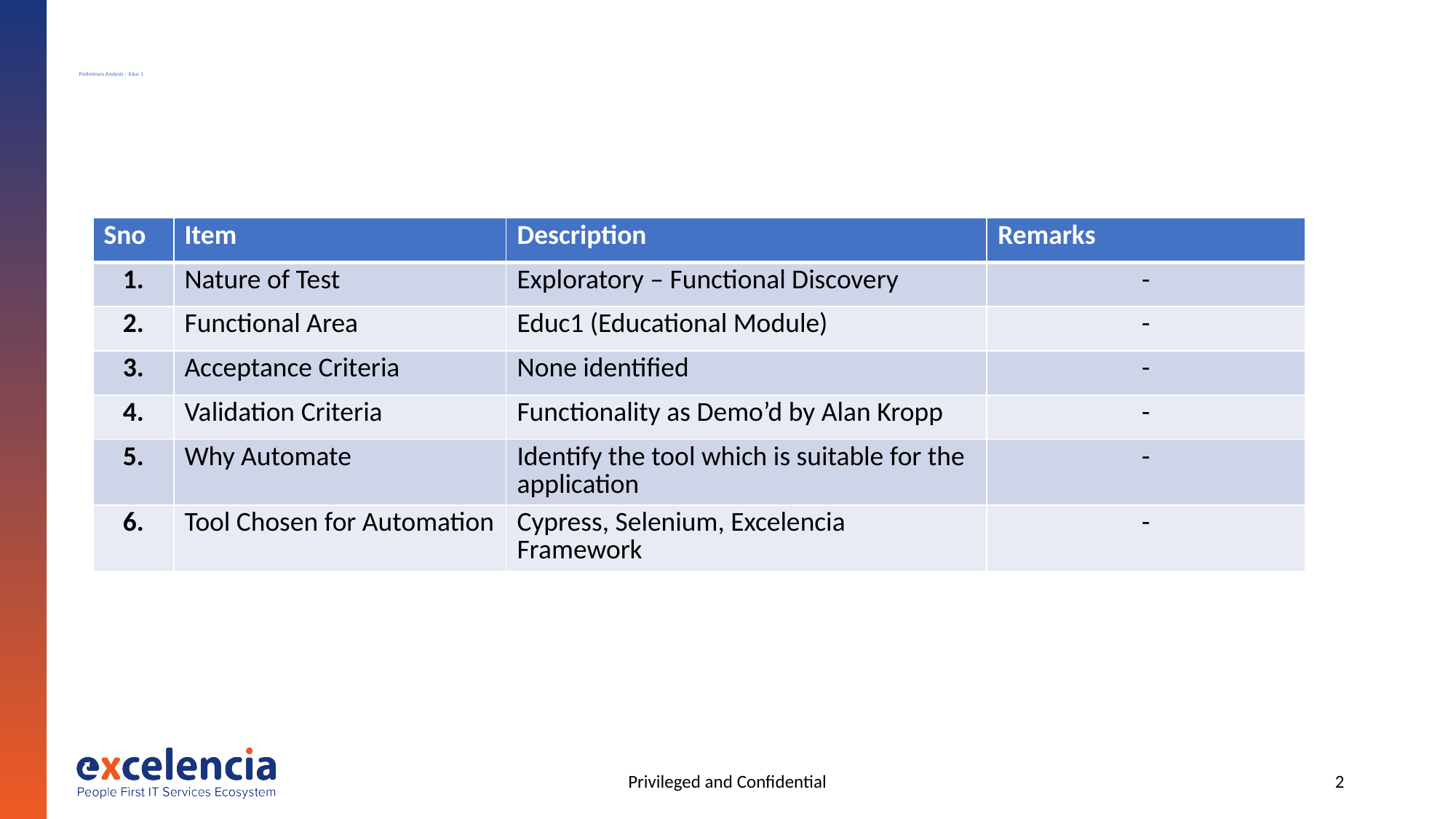

# Preliminary Analysis – Educ 1
| Sno | Item | Description | Remarks |
| --- | --- | --- | --- |
| 1. | Nature of Test | Exploratory – Functional Discovery | - |
| 2. | Functional Area | Educ1 (Educational Module) | - |
| 3. | Acceptance Criteria | None identified | - |
| 4. | Validation Criteria | Functionality as Demo’d by Alan Kropp | - |
| 5. | Why Automate | Identify the tool which is suitable for the application | - |
| 6. | Tool Chosen for Automation | Cypress, Selenium, Excelencia Framework | - |
Privileged and Confidential
2